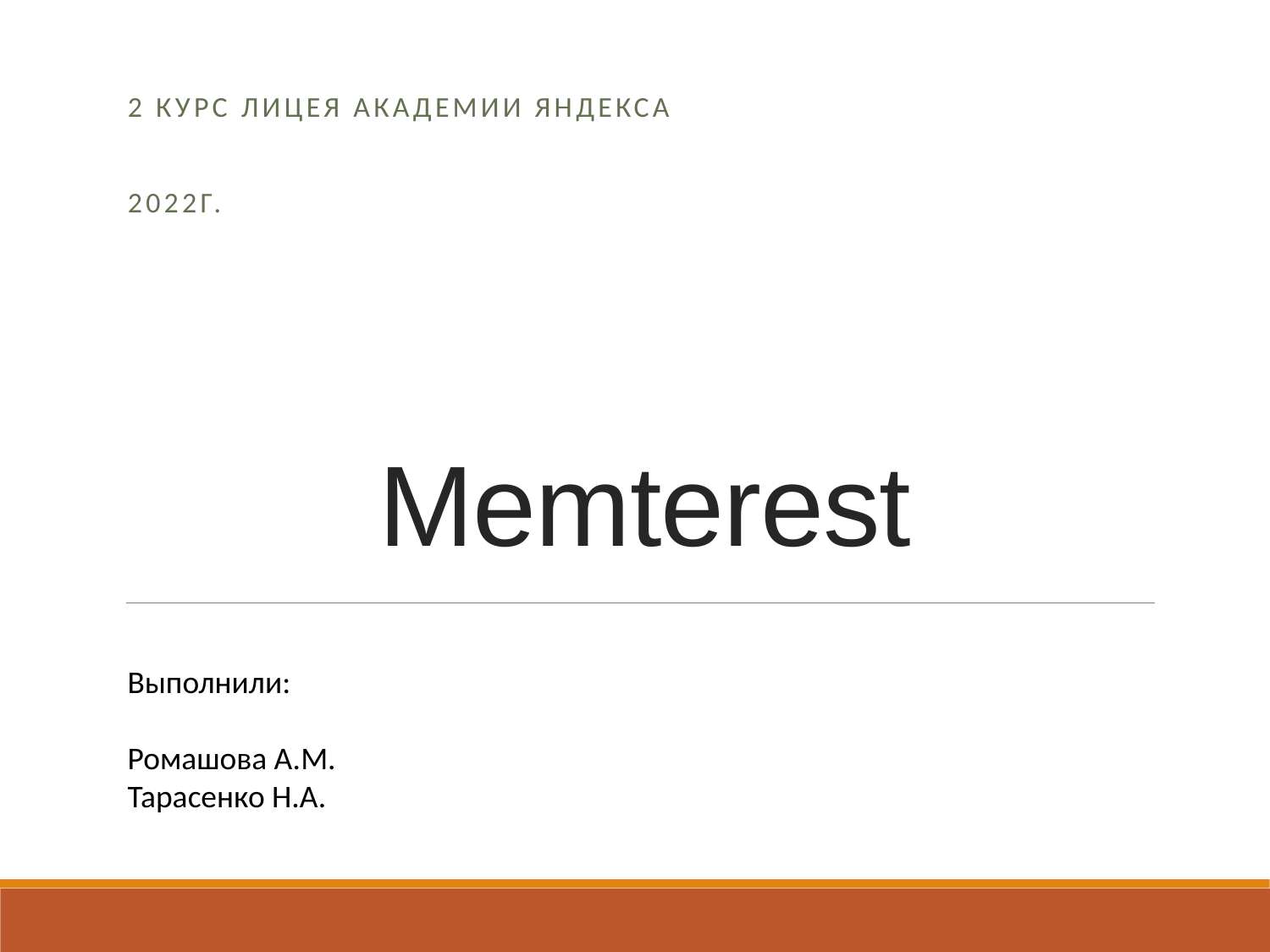

2 курс Лицея Академии Яндекса

2022г.

# Memterest
Выполнили:

Ромашова А.М.
Тарасенко Н.А.